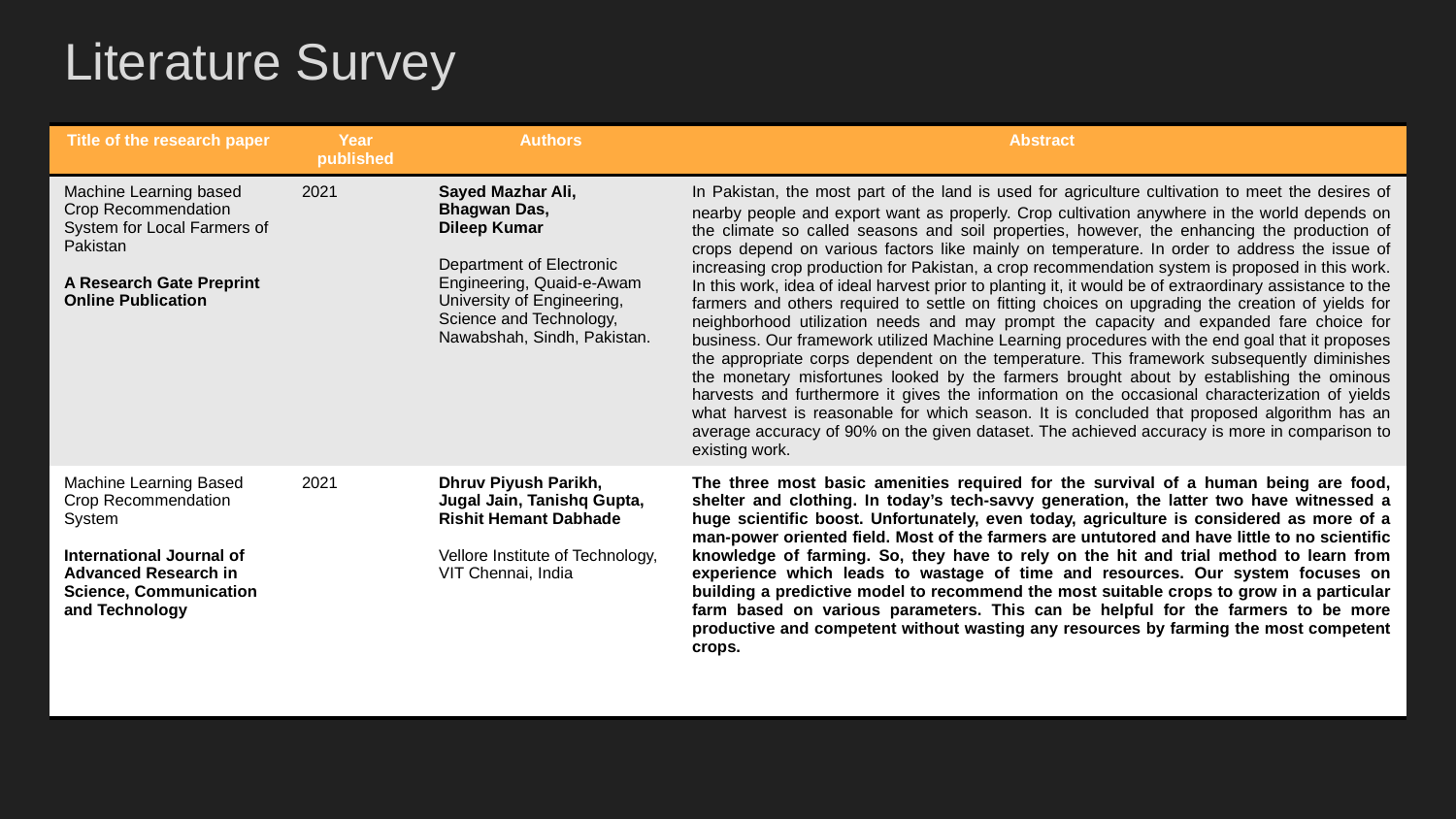

# Literature Survey
| Title of the research paper | Year published | Authors | Abstract |
| --- | --- | --- | --- |
| ﻿Machine Learning based Crop Recommendation System for Local Farmers of Pakistan A Research Gate Preprint Online Publication | 2021 | ﻿Sayed Mazhar Ali, Bhagwan Das, Dileep Kumar Department of Electronic Engineering, Quaid-e-Awam University of Engineering, Science and Technology, Nawabshah, Sindh, Pakistan. | ﻿In Pakistan, the most part of the land is used for agriculture cultivation to meet the desires of nearby people and export want as properly. Crop cultivation anywhere in the world depends on the climate so called seasons and soil properties, however, the enhancing the production of crops depend on various factors like mainly on temperature. In order to address the issue of increasing crop production for Pakistan, a crop recommendation system is proposed in this work. In this work, idea of ideal harvest prior to planting it, it would be of extraordinary assistance to the farmers and others required to settle on fitting choices on upgrading the creation of yields for neighborhood utilization needs and may prompt the capacity and expanded fare choice for business. Our framework utilized Machine Learning procedures with the end goal that it proposes the appropriate corps dependent on the temperature. This framework subsequently diminishes the monetary misfortunes looked by the farmers brought about by establishing the ominous harvests and furthermore it gives the information on the occasional characterization of yields what harvest is reasonable for which season. It is concluded that proposed algorithm has an average accuracy of 90% on the given dataset. The achieved accuracy is more in comparison to existing work. |
| ﻿﻿Machine Learning Based Crop Recommendation System ﻿International Journal of Advanced Research in Science, Communication and Technology | 2021 | ﻿Dhruv Piyush Parikh, Jugal Jain, Tanishq Gupta, Rishit Hemant Dabhade ﻿Vellore Institute of Technology, VIT Chennai, India | ﻿﻿The three most basic amenities required for the survival of a human being are food, shelter and clothing. In today’s tech-savvy generation, the latter two have witnessed a huge scientific boost. Unfortunately, even today, agriculture is considered as more of a man-power oriented field. Most of the farmers are untutored and have little to no scientific knowledge of farming. So, they have to rely on the hit and trial method to learn from experience which leads to wastage of time and resources. Our system focuses on building a predictive model to recommend the most suitable crops to grow in a particular farm based on various parameters. This can be helpful for the farmers to be more productive and competent without wasting any resources by farming the most competent crops. |